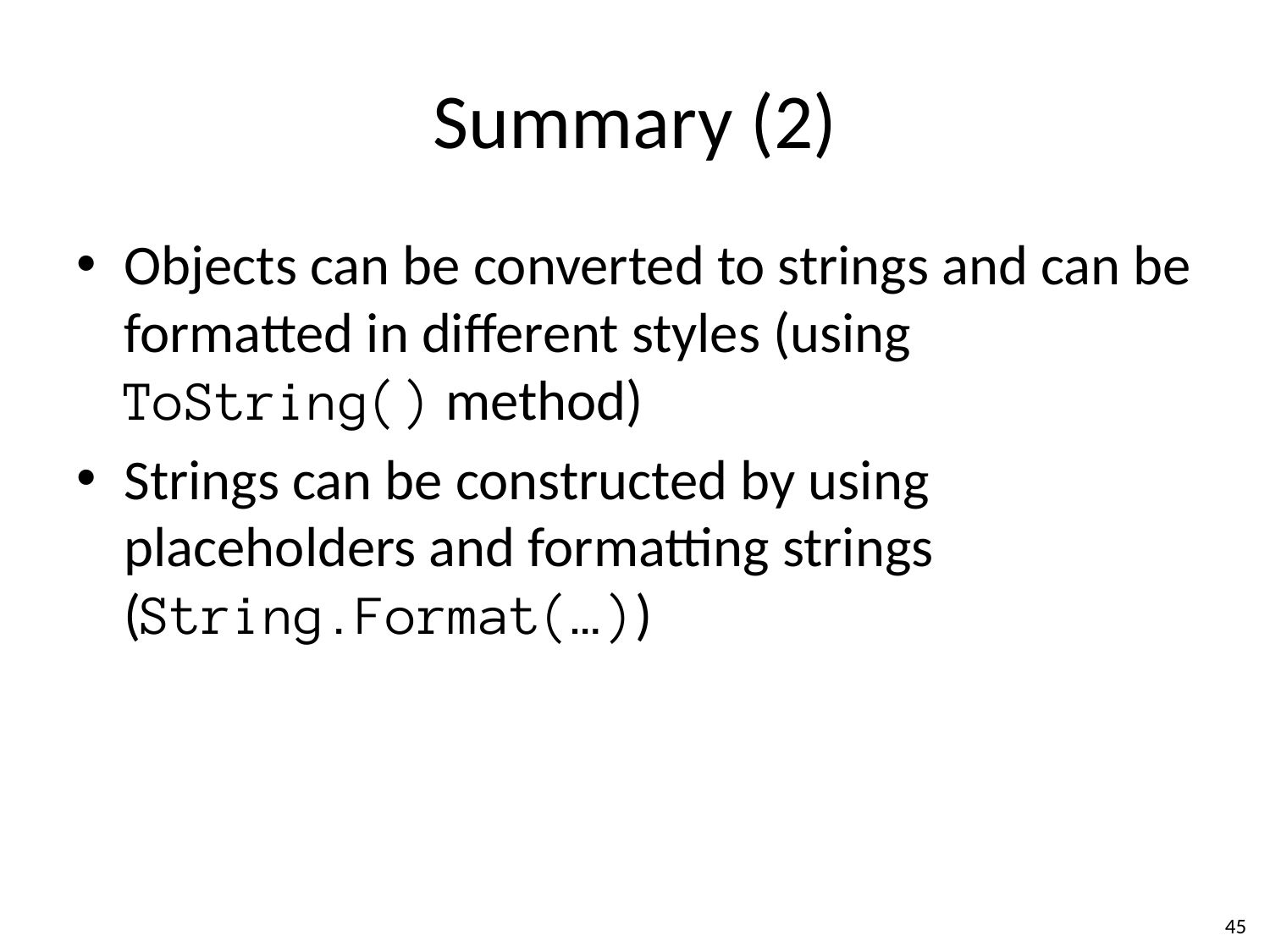

# Summary (2)
Objects can be converted to strings and can be formatted in different styles (using ToString() method)
Strings can be constructed by using placeholders and formatting strings (String.Format(…))
45